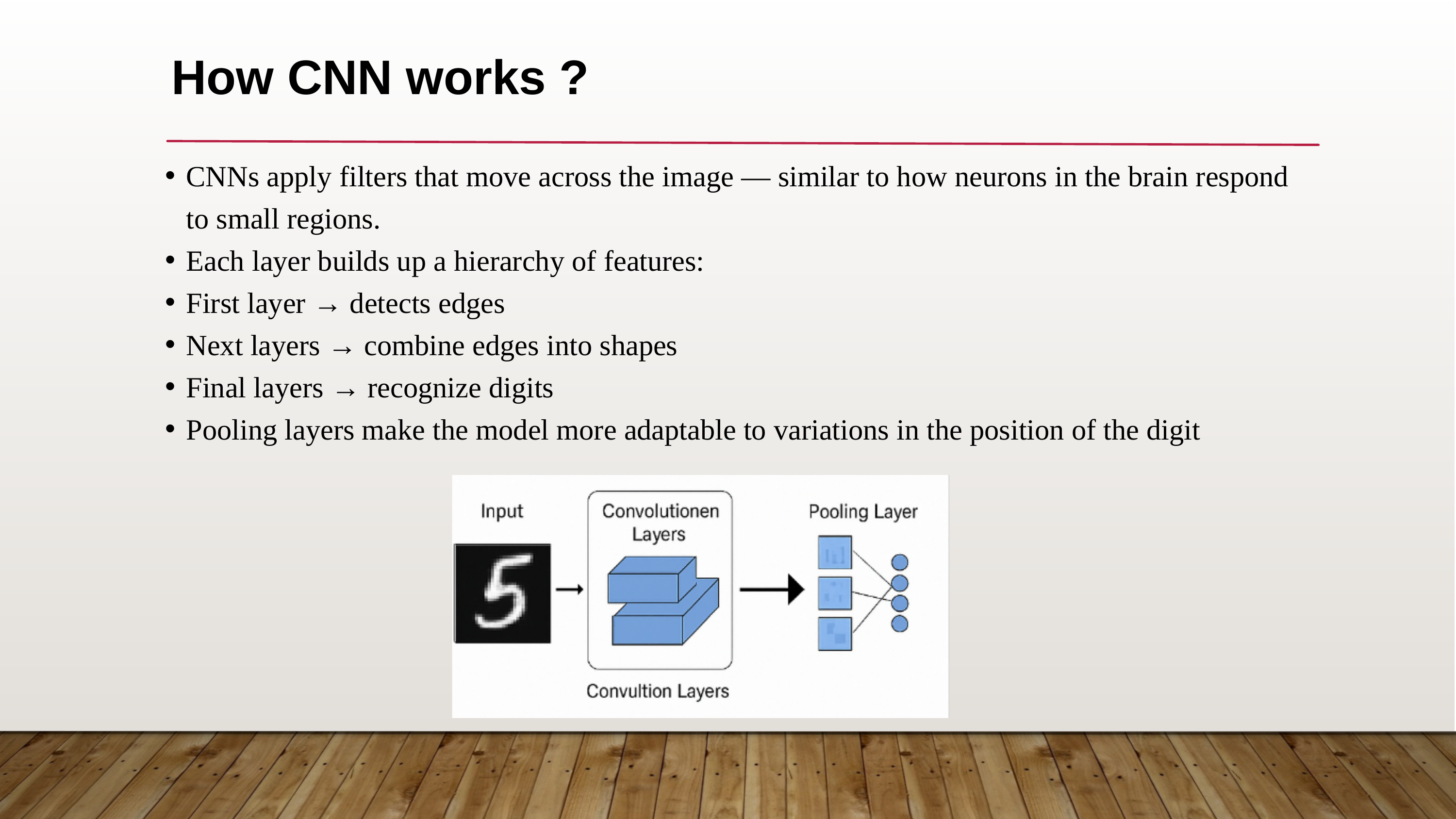

How CNN works ?

CNNs apply filters that move across the image — similar to how neurons in the brain respond to small regions.
Each layer builds up a hierarchy of features:
First layer → detects edges
Next layers → combine edges into shapes
Final layers → recognize digits
Pooling layers make the model more adaptable to variations in the position of the digit